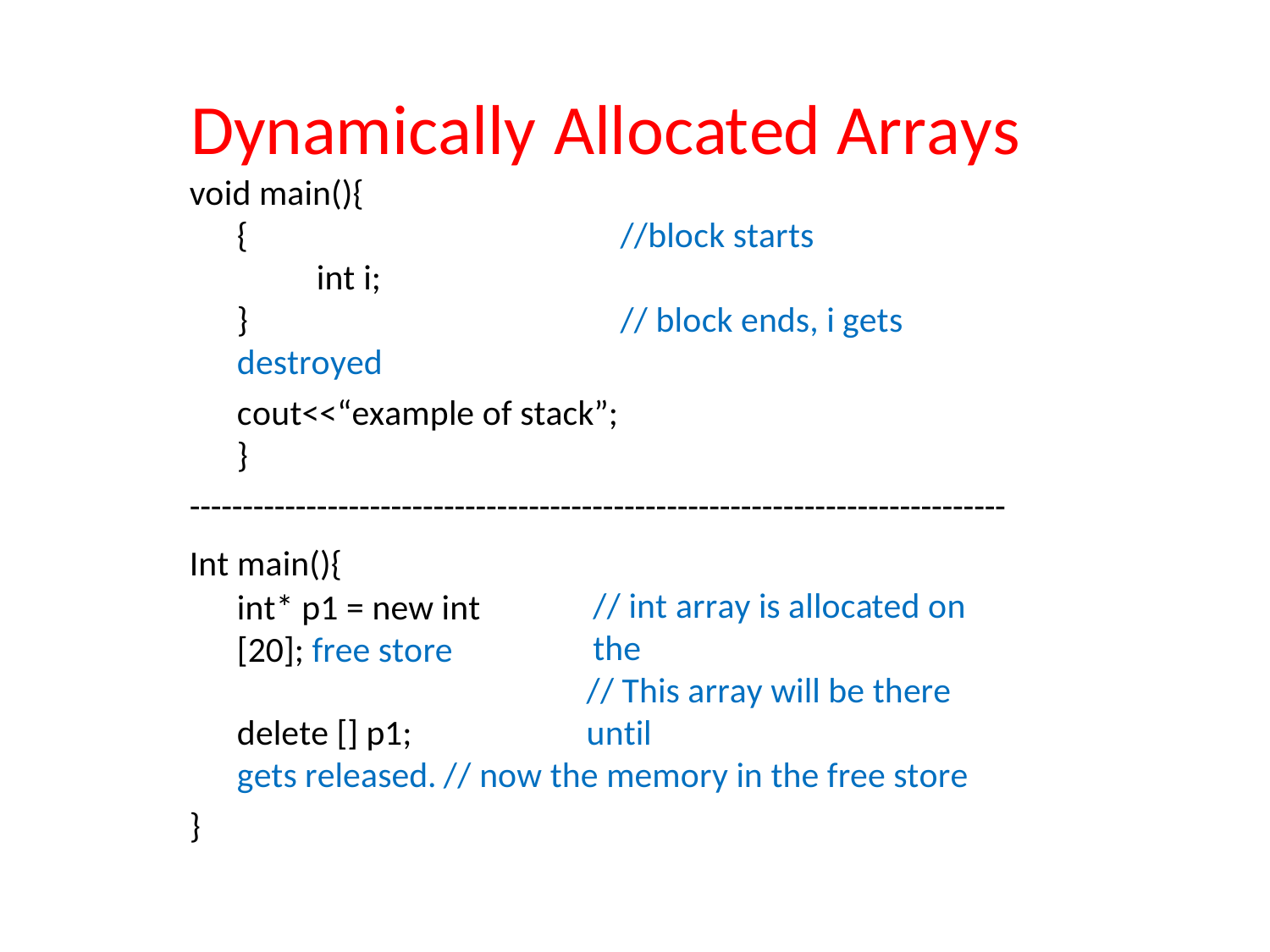

# Dynamically Allocated Arrays
void main(){
{	//block starts
int i;
}	// block ends, i gets destroyed
cout<<“example of stack”;
}
-----------------------------------------------------------------------------
Int main(){
int* p1 = new int [20]; free store
// int array is allocated on the
// This array will be there until
// now the memory in the free store
delete [] p1; gets released.
}